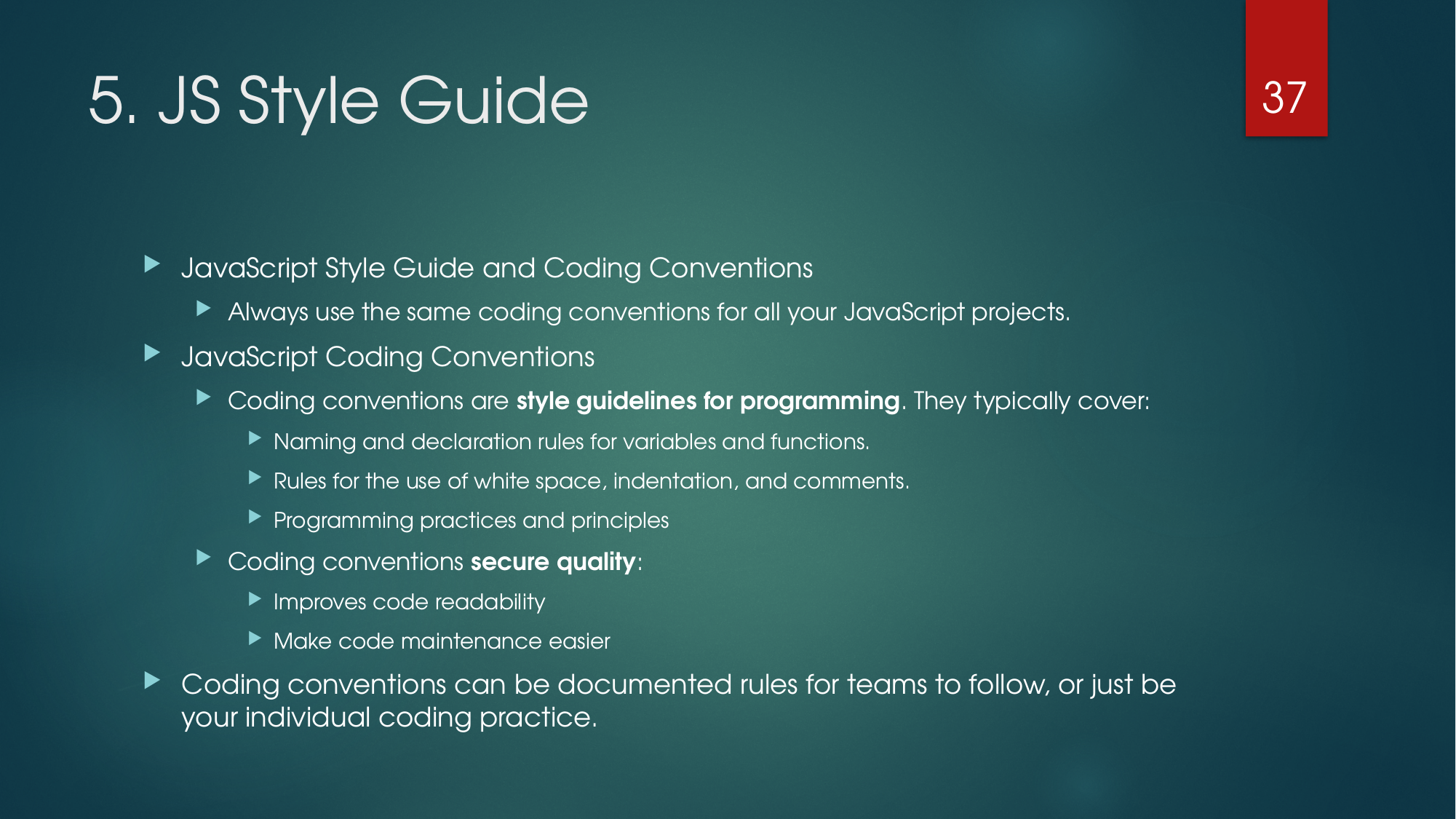

37
# 5. JS Style Guide
JavaScript Style Guide and Coding Conventions
Always use the same coding conventions for all your JavaScript projects.
JavaScript Coding Conventions
Coding conventions are style guidelines for programming. They typically cover:
Naming and declaration rules for variables and functions.
Rules for the use of white space, indentation, and comments.
Programming practices and principles
Coding conventions secure quality:
Improves code readability
Make code maintenance easier
Coding conventions can be documented rules for teams to follow, or just be your individual coding practice.